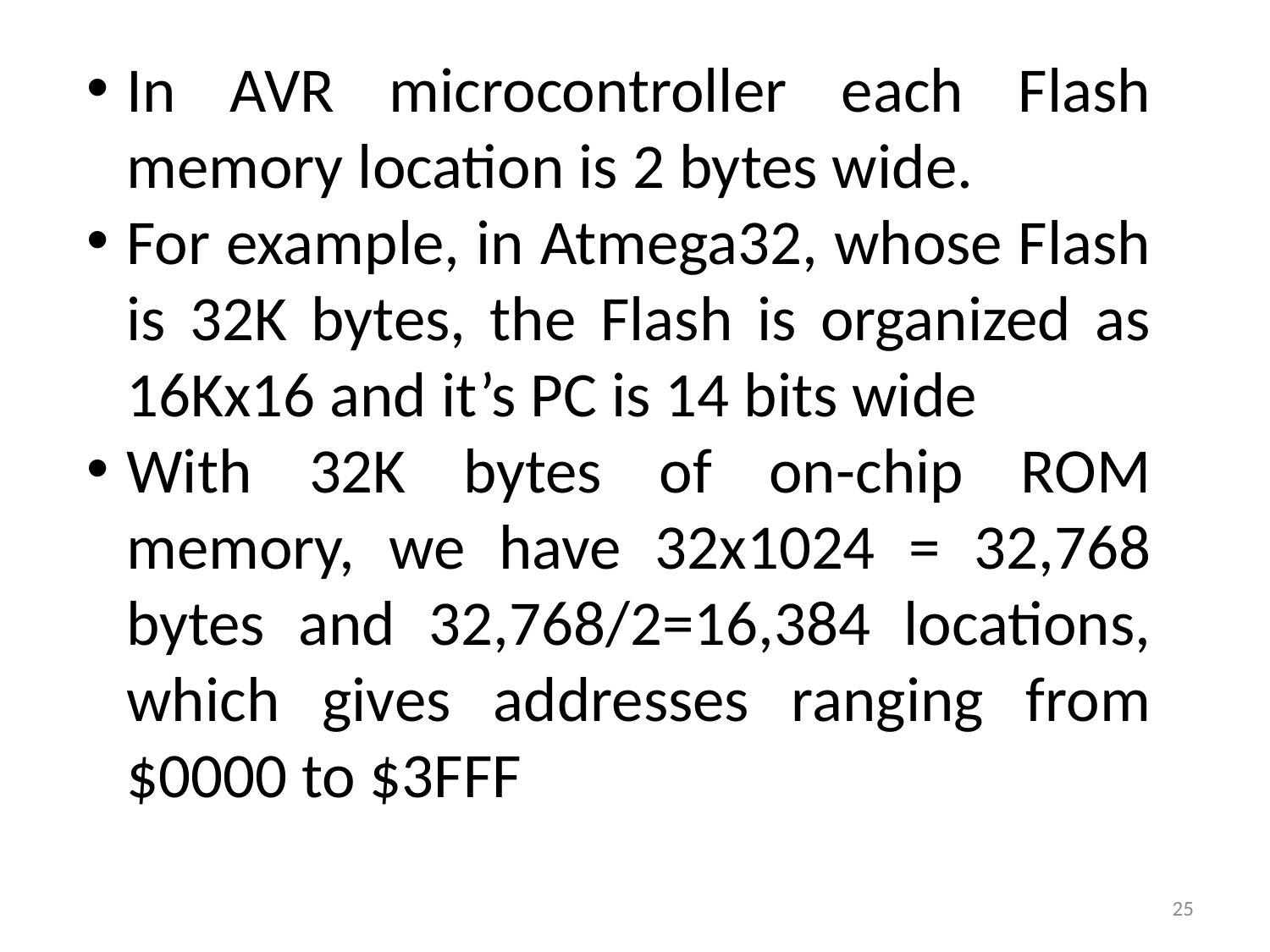

In AVR microcontroller each Flash memory location is 2 bytes wide.
For example, in Atmega32, whose Flash is 32K bytes, the Flash is organized as 16Kx16 and it’s PC is 14 bits wide
With 32K bytes of on-chip ROM memory, we have 32x1024 = 32,768 bytes and 32,768/2=16,384 locations, which gives addresses ranging from $0000 to $3FFF
25